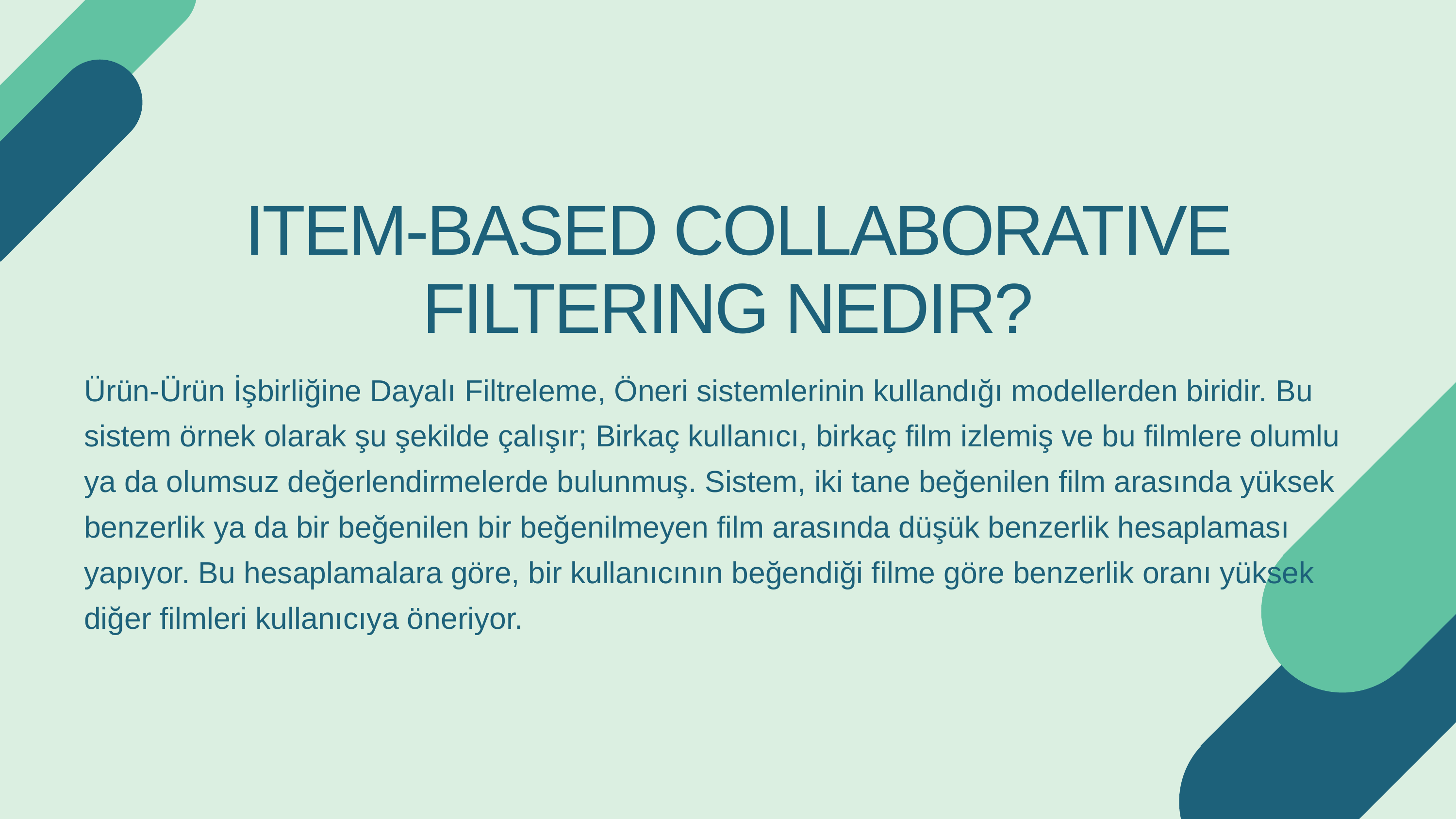

ITEM-BASED COLLABORATIVE FILTERING NEDIR?
Ürün-Ürün İşbirliğine Dayalı Filtreleme, Öneri sistemlerinin kullandığı modellerden biridir. Bu sistem örnek olarak şu şekilde çalışır; Birkaç kullanıcı, birkaç film izlemiş ve bu filmlere olumlu ya da olumsuz değerlendirmelerde bulunmuş. Sistem, iki tane beğenilen film arasında yüksek benzerlik ya da bir beğenilen bir beğenilmeyen film arasında düşük benzerlik hesaplaması yapıyor. Bu hesaplamalara göre, bir kullanıcının beğendiği filme göre benzerlik oranı yüksek diğer filmleri kullanıcıya öneriyor.